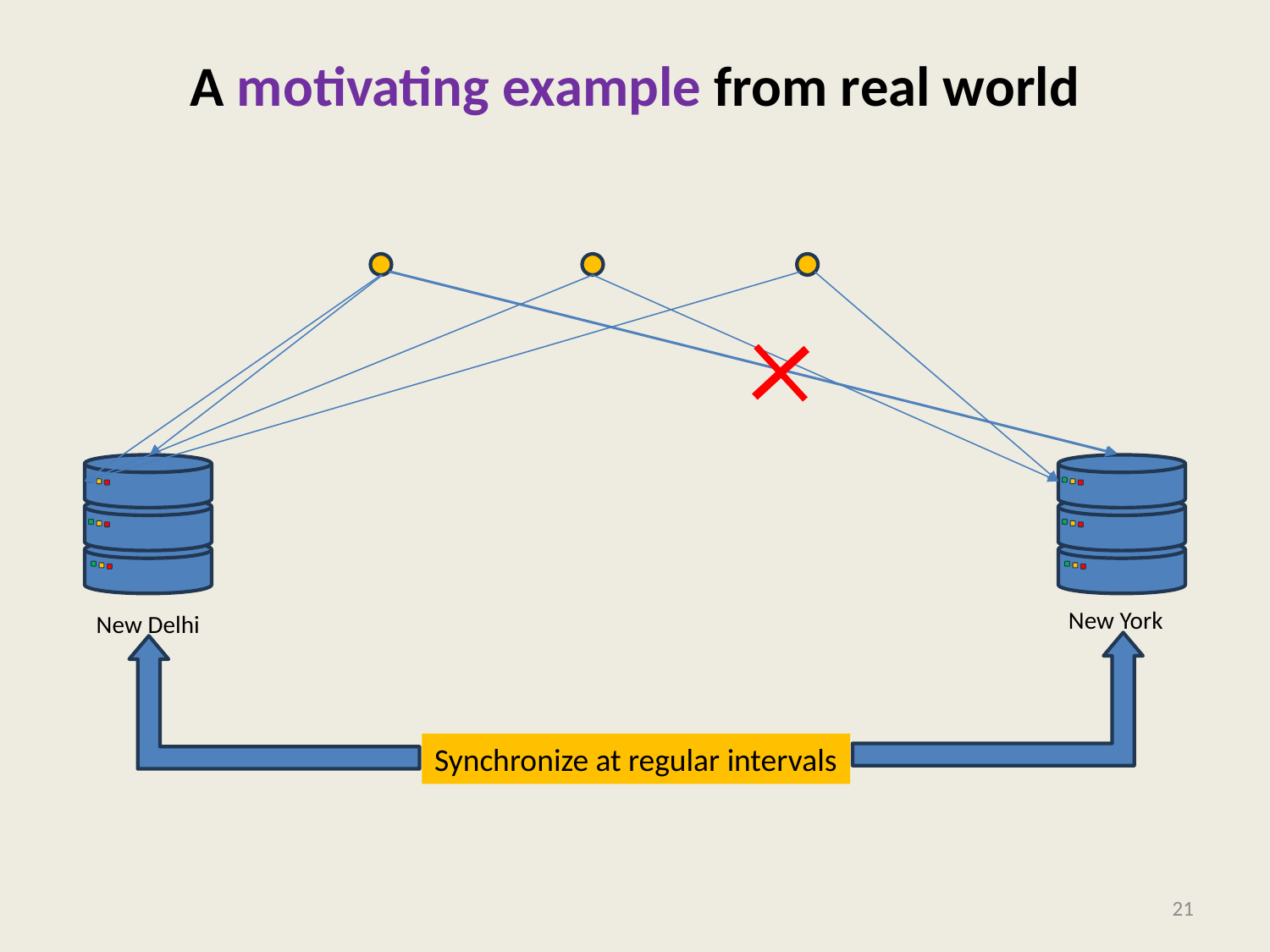

# A motivating example from real world

New York
New Delhi

Synchronize at regular intervals
21